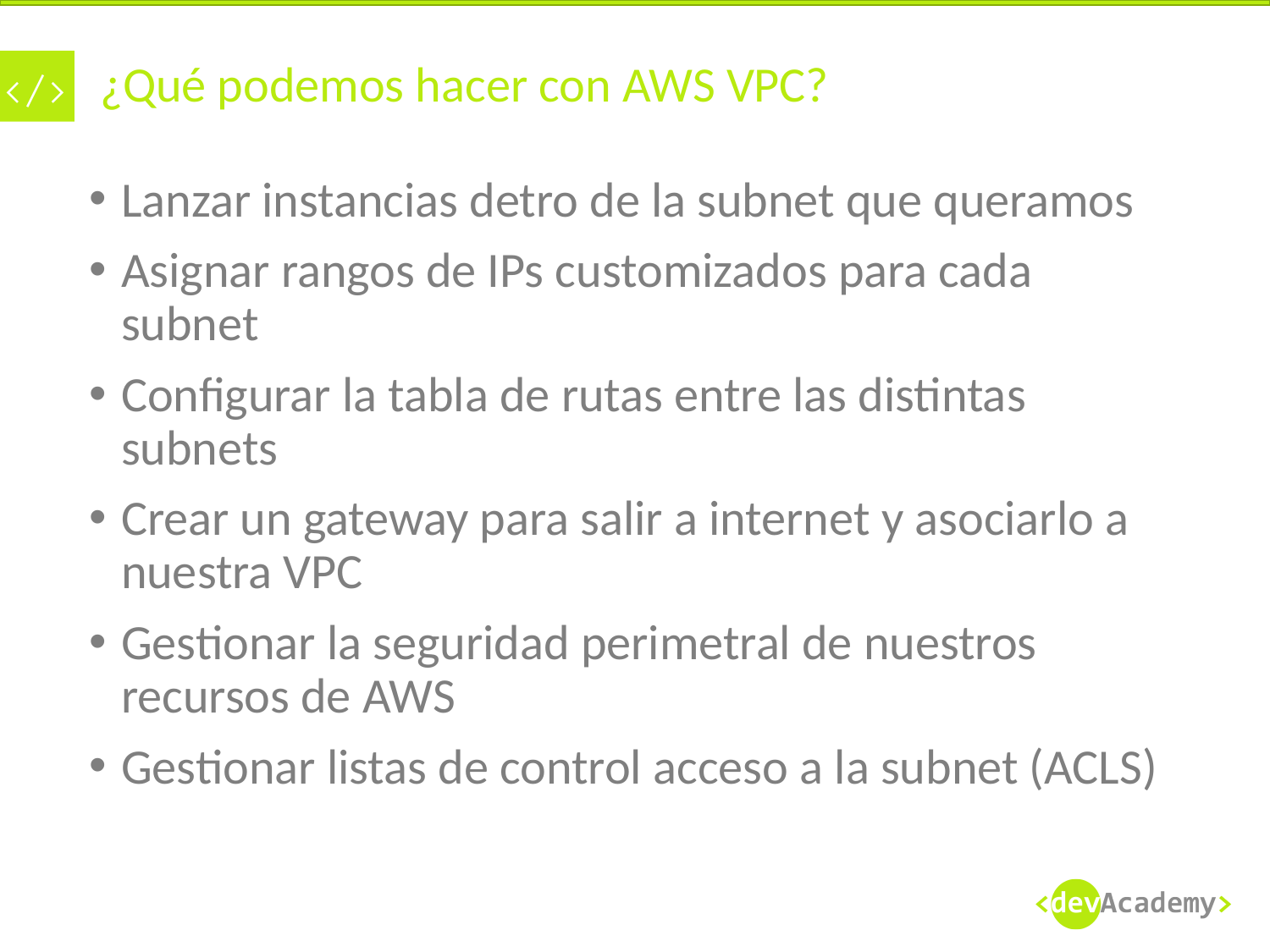

# ¿Qué podemos hacer con AWS VPC?
Lanzar instancias detro de la subnet que queramos
Asignar rangos de IPs customizados para cada subnet
Configurar la tabla de rutas entre las distintas subnets
Crear un gateway para salir a internet y asociarlo a nuestra VPC
Gestionar la seguridad perimetral de nuestros recursos de AWS
Gestionar listas de control acceso a la subnet (ACLS)